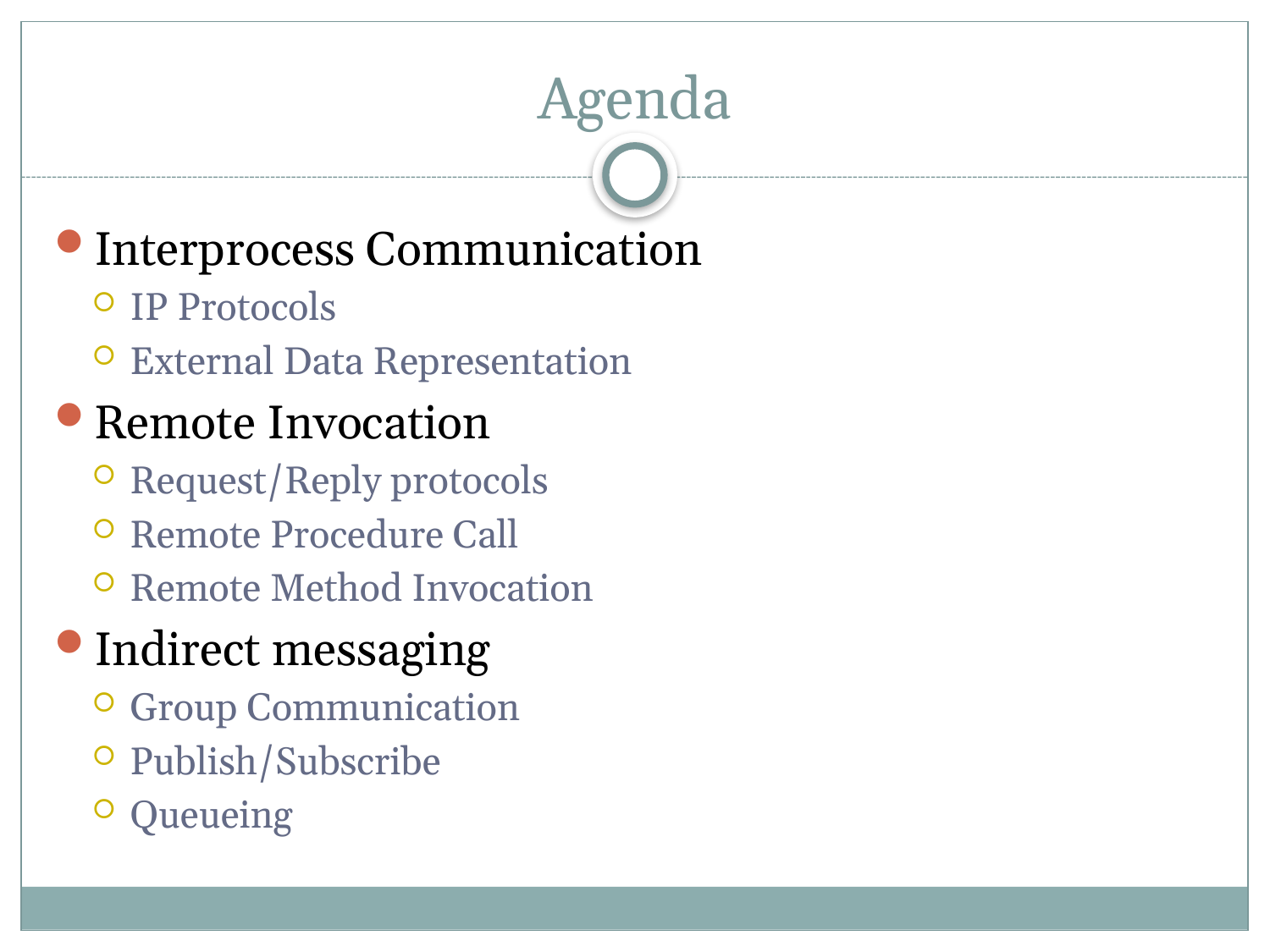

# Agenda
Interprocess Communication
IP Protocols
External Data Representation
Remote Invocation
Request/Reply protocols
Remote Procedure Call
Remote Method Invocation
Indirect messaging
Group Communication
Publish/Subscribe
Queueing